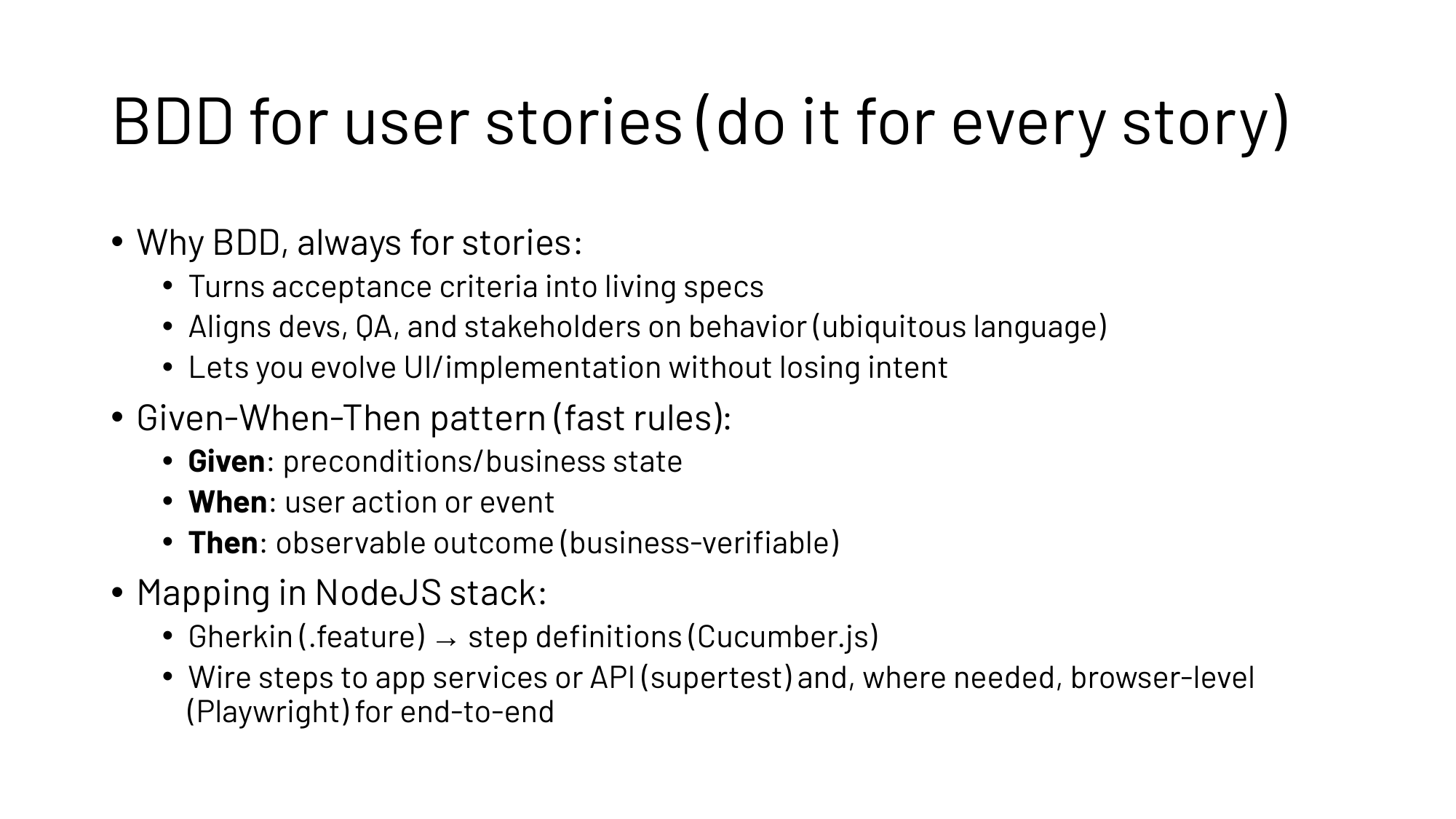

# BDD for user stories (do it for every story)
Why BDD, always for stories:
Turns acceptance criteria into living specs
Aligns devs, QA, and stakeholders on behavior (ubiquitous language)
Lets you evolve UI/implementation without losing intent
Given-When-Then pattern (fast rules):
Given: preconditions/business state
When: user action or event
Then: observable outcome (business-verifiable)
Mapping in NodeJS stack:
Gherkin (.feature) → step definitions (Cucumber.js)
Wire steps to app services or API (supertest) and, where needed, browser-level (Playwright) for end-to-end